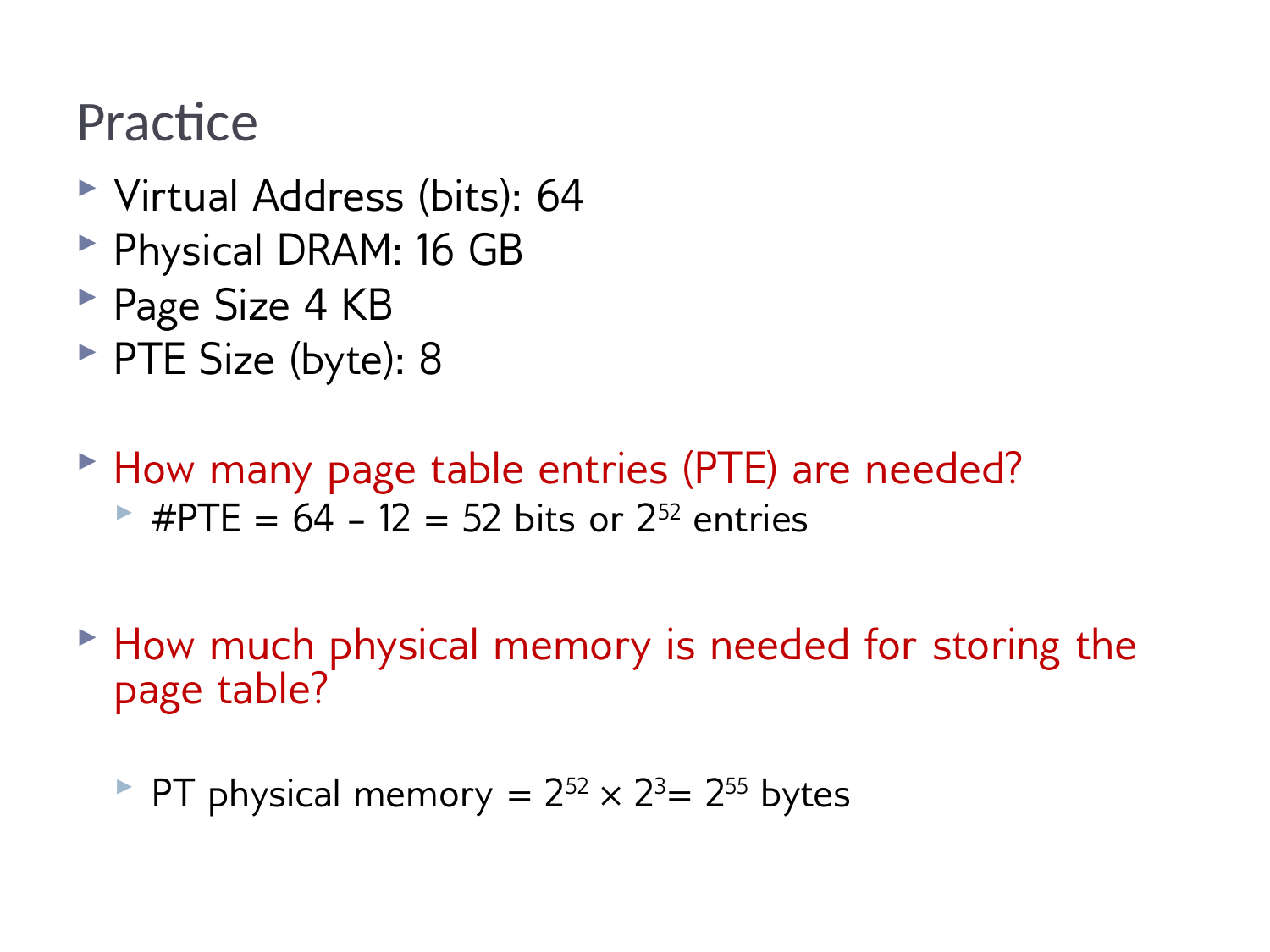

# Practice
Virtual Address (bits): 64
Physical DRAM: 16 GB
Page Size 4 KB
PTE Size (byte): 8

How many page table entries (PTE) are needed?
#PTE = 64 – 12 = 52 bits or 252 entries

How much physical memory is needed for storing the page table?

PT physical memory = 252 × 23= 255 bytes